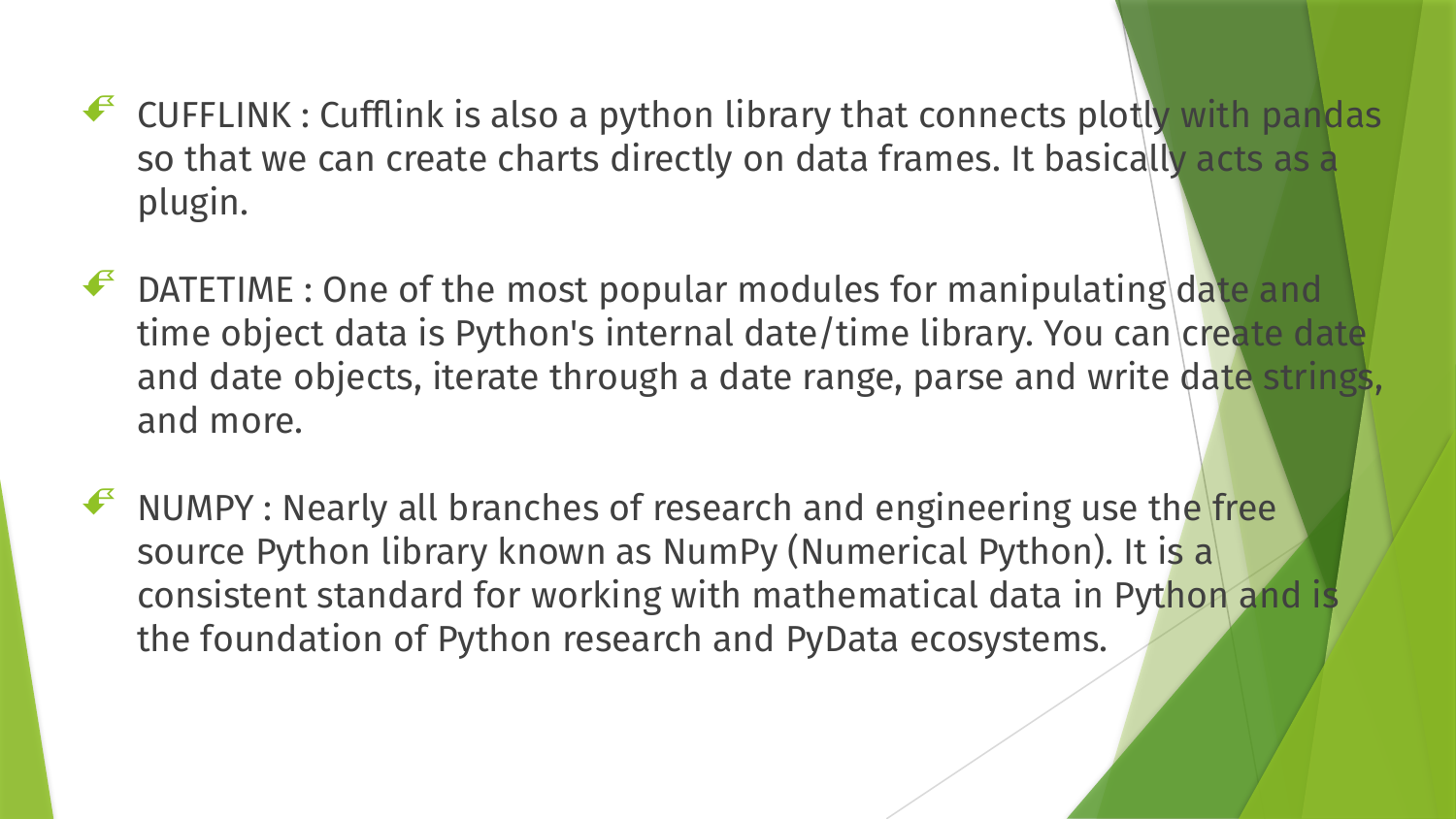

CUFFLINK : Cufflink is also a python library that connects plotly with pandas so that we can create charts directly on data frames. It basically acts as a plugin.

DATETIME : One of the most popular modules for manipulating date and time object data is Python's internal date/time library. You can create date and date objects, iterate through a date range, parse and write date strings, and more.

NUMPY : Nearly all branches of research and engineering use the free source Python library known as NumPy (Numerical Python). It is a consistent standard for working with mathematical data in Python and is the foundation of Python research and PyData ecosystems.